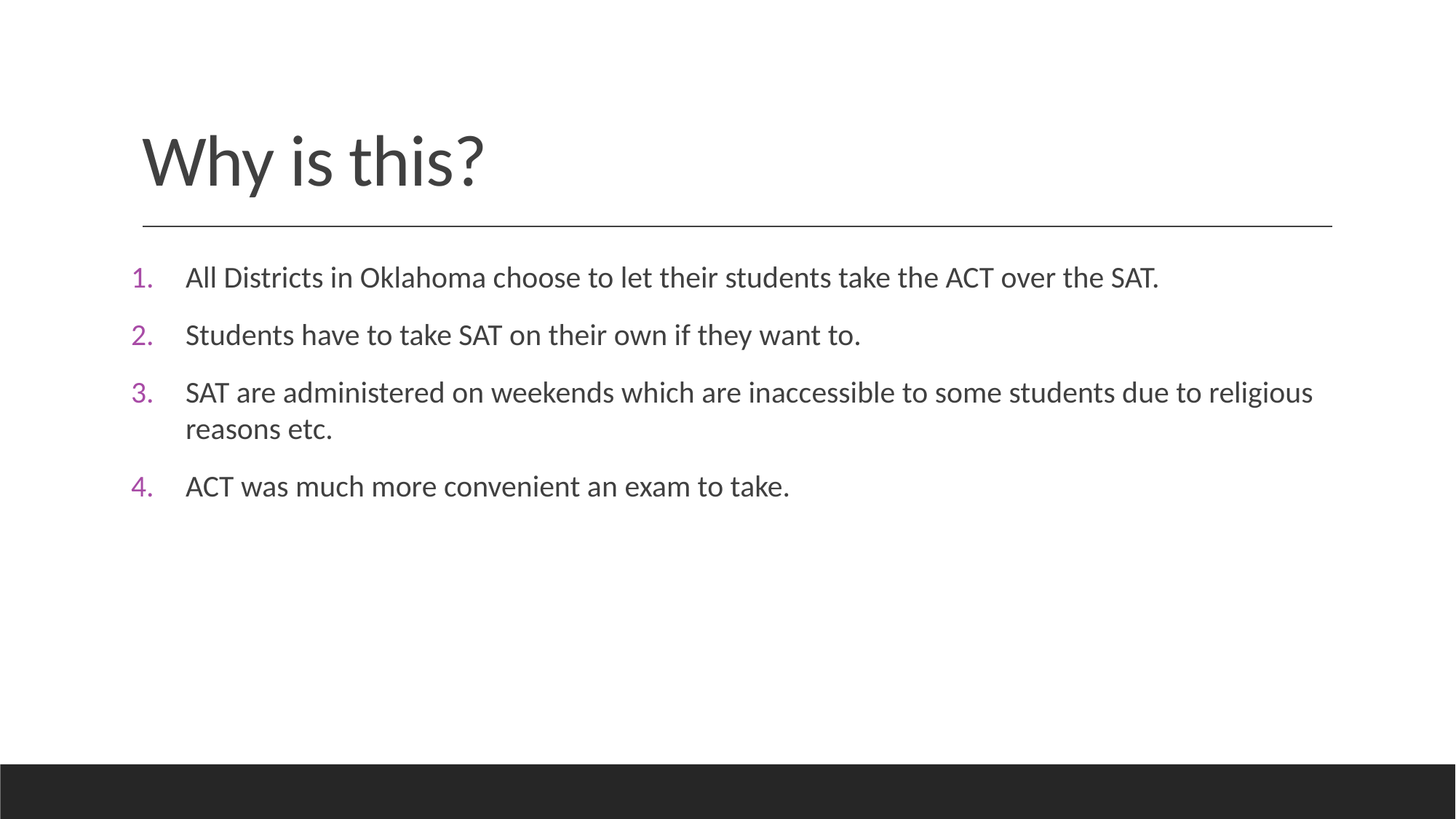

# Why is this?
All Districts in Oklahoma choose to let their students take the ACT over the SAT.
Students have to take SAT on their own if they want to.
SAT are administered on weekends which are inaccessible to some students due to religious reasons etc.
ACT was much more convenient an exam to take.